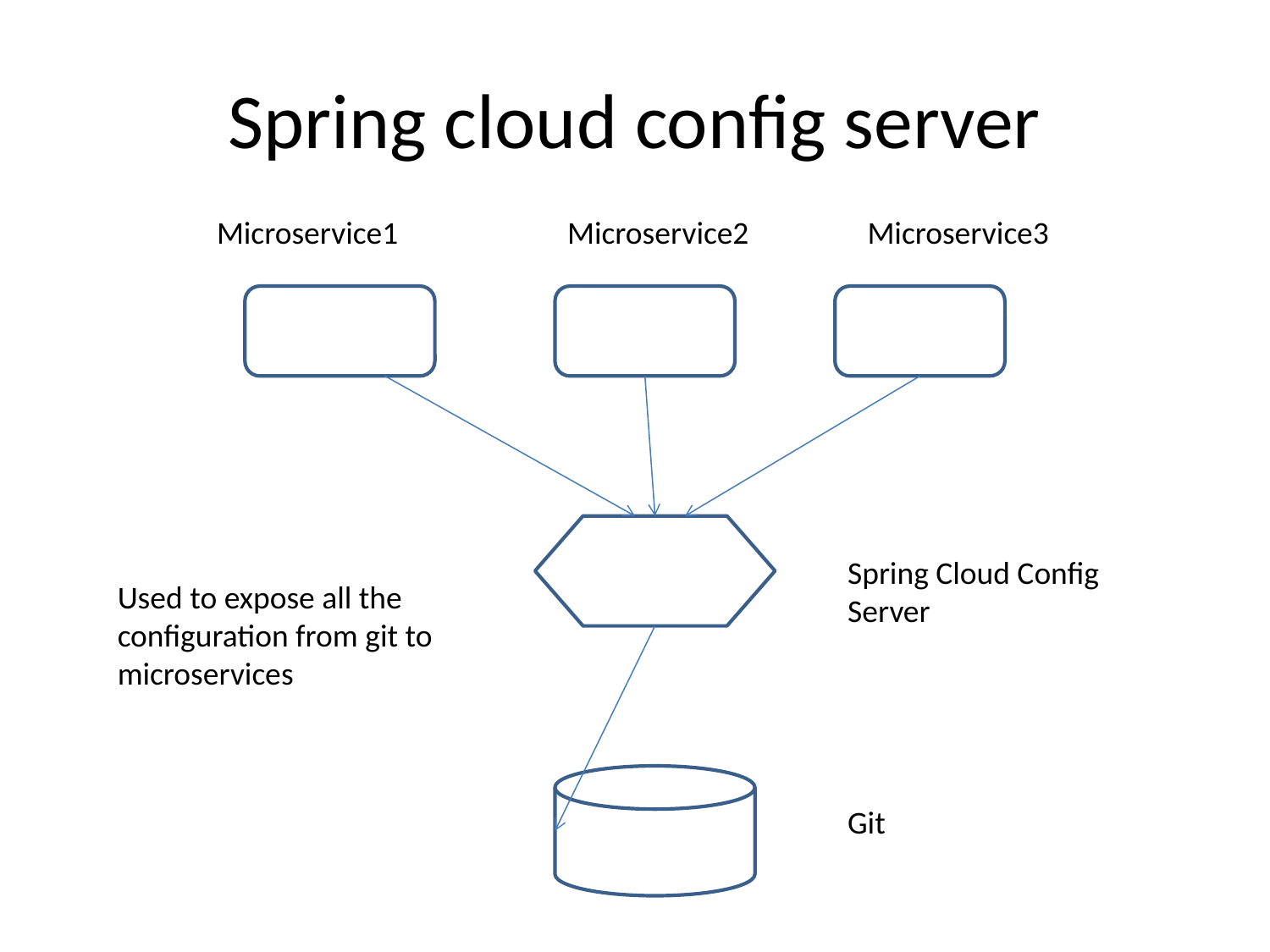

# Spring cloud config server
Microservice1
Microservice2
Microservice3

Spring Cloud Config Server
Used to expose all the configuration from git to microservices

Git